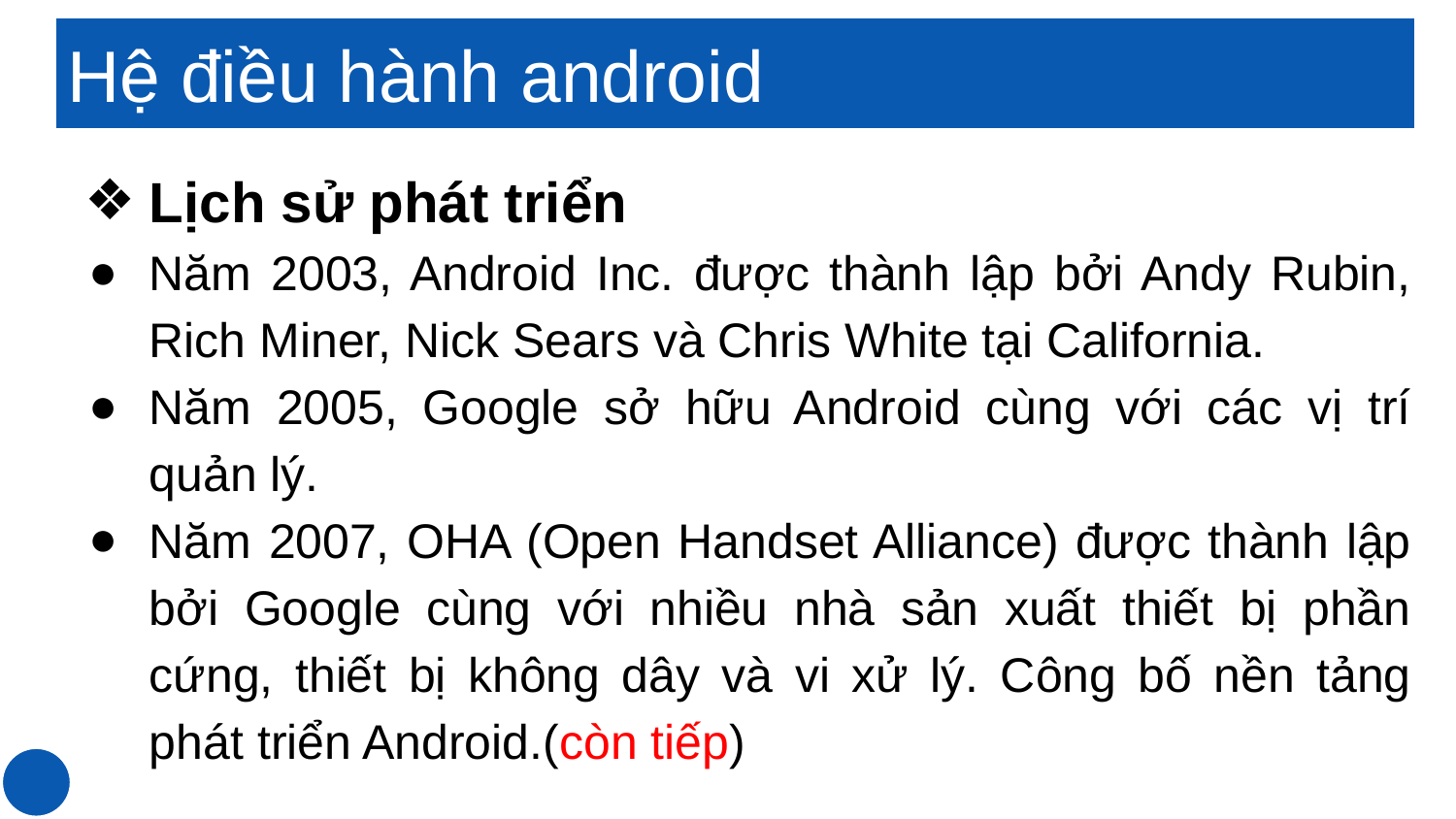

Hệ điều hành android
Lịch sử phát triển
Năm 2003, Android Inc. được thành lập bởi Andy Rubin, Rich Miner, Nick Sears và Chris White tại California.
Năm 2005, Google sở hữu Android cùng với các vị trí quản lý.
Năm 2007, OHA (Open Handset Alliance) được thành lập bởi Google cùng với nhiều nhà sản xuất thiết bị phần cứng, thiết bị không dây và vi xử lý. Công bố nền tảng phát triển Android.(còn tiếp)